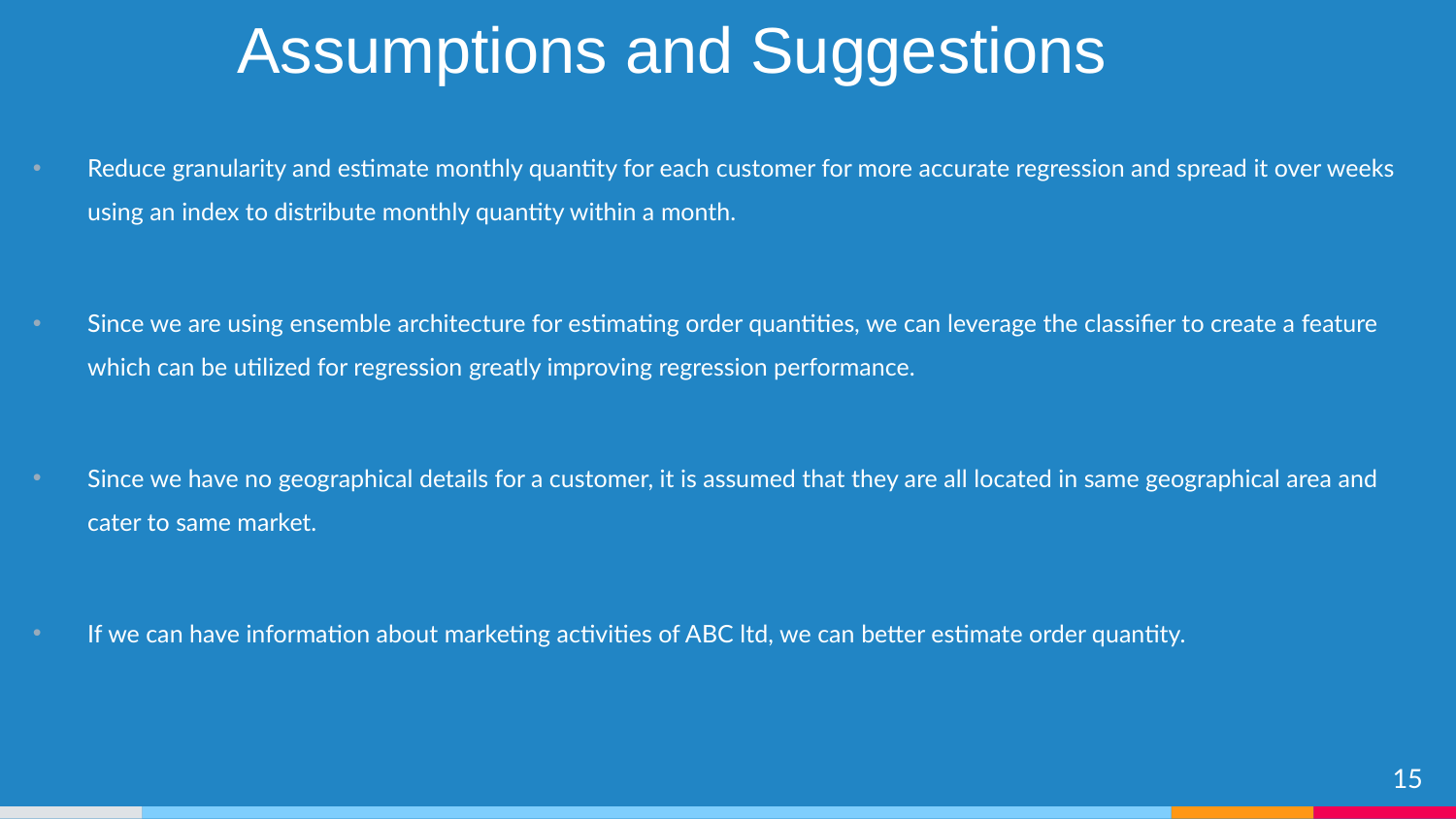

Assumptions and Suggestions
Reduce granularity and estimate monthly quantity for each customer for more accurate regression and spread it over weeks using an index to distribute monthly quantity within a month.

Since we are using ensemble architecture for estimating order quantities, we can leverage the classifier to create a feature which can be utilized for regression greatly improving regression performance.

Since we have no geographical details for a customer, it is assumed that they are all located in same geographical area and cater to same market.

If we can have information about marketing activities of ABC ltd, we can better estimate order quantity.

15